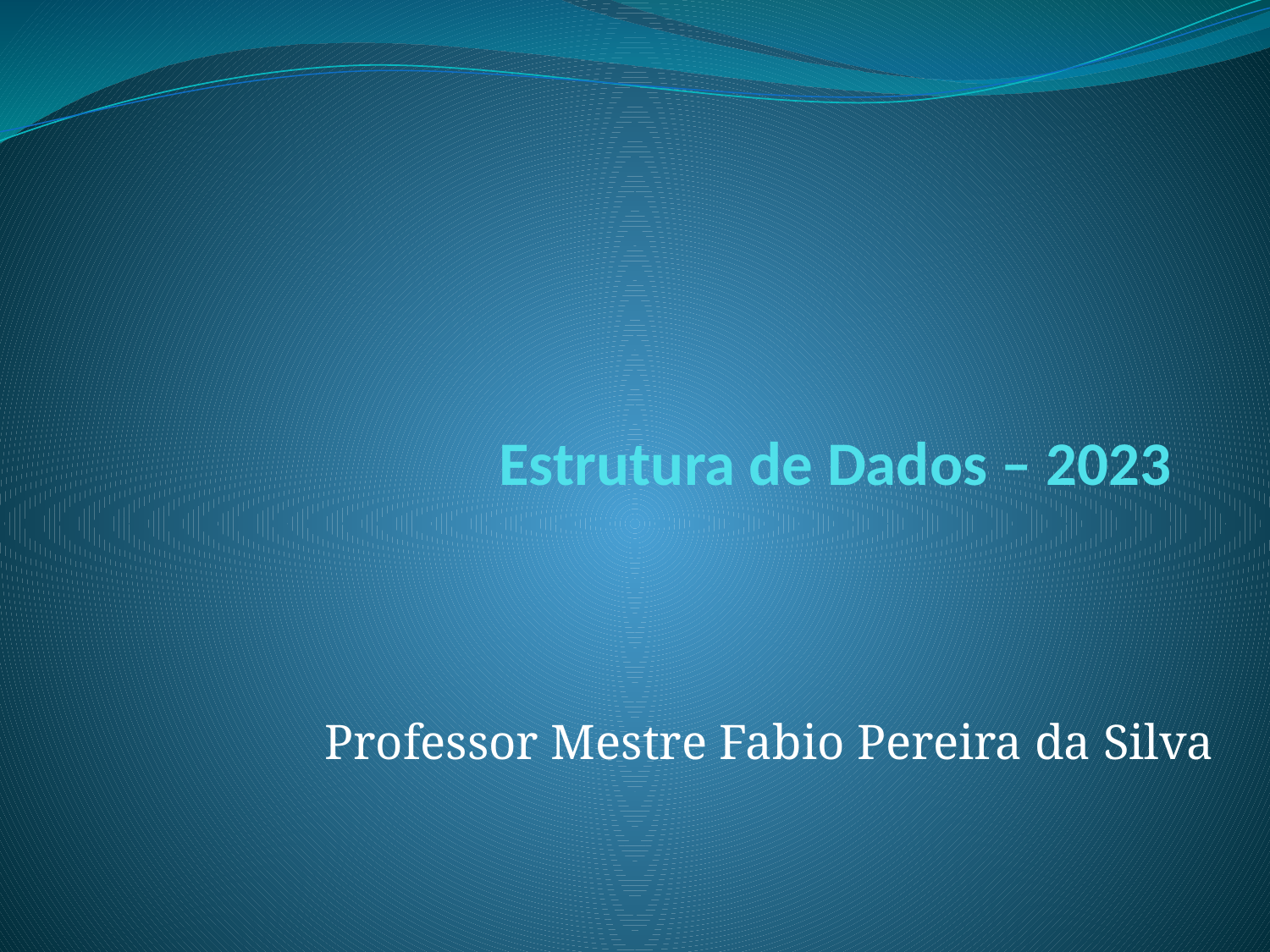

# Estrutura de Dados – 2023
Professor Mestre Fabio Pereira da Silva